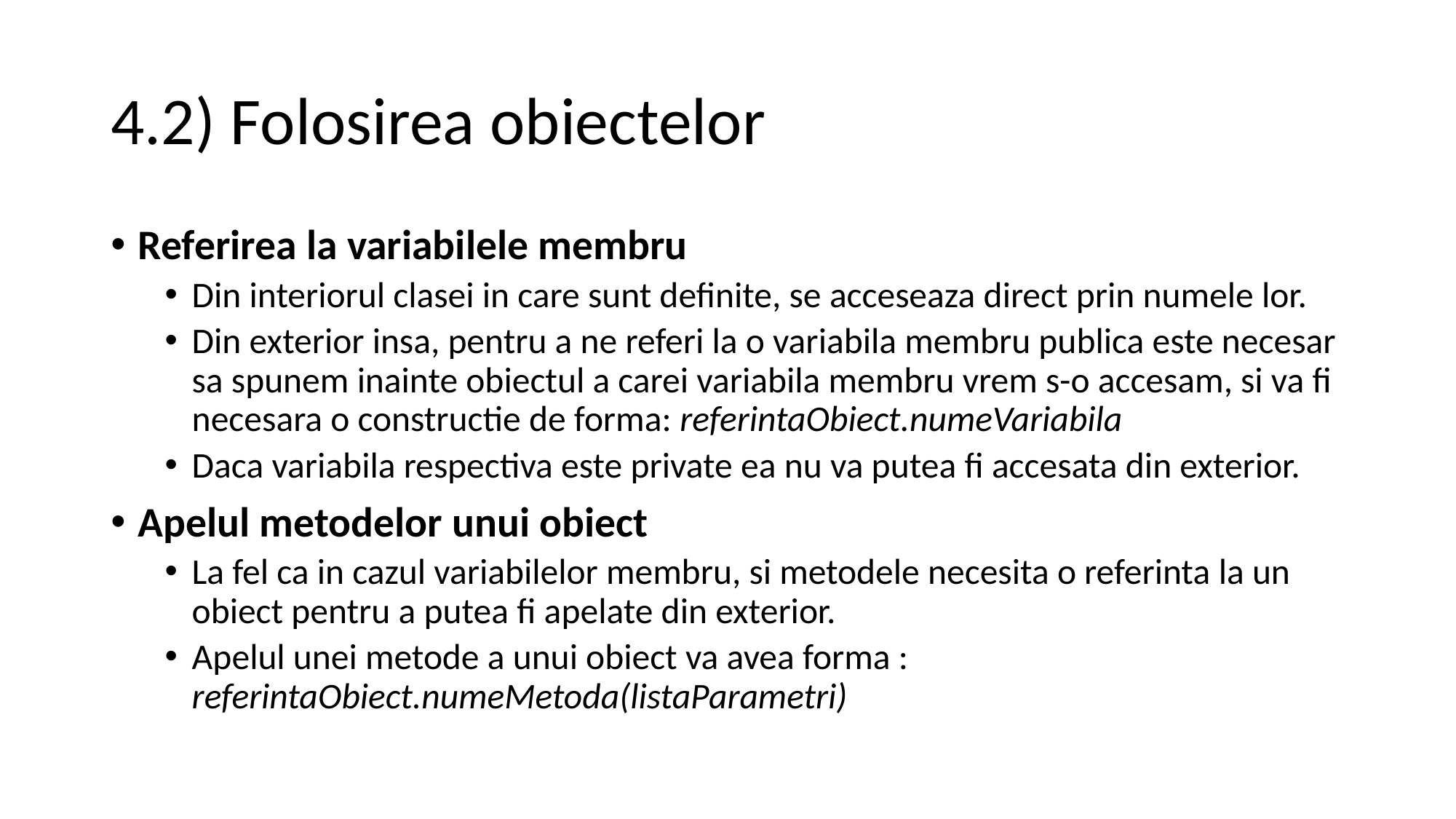

# 4.2) Folosirea obiectelor
Referirea la variabilele membru
Din interiorul clasei in care sunt definite, se acceseaza direct prin numele lor.
Din exterior insa, pentru a ne referi la o variabila membru publica este necesar sa spunem inainte obiectul a carei variabila membru vrem s-o accesam, si va fi necesara o constructie de forma: referintaObiect.numeVariabila
Daca variabila respectiva este private ea nu va putea fi accesata din exterior.
Apelul metodelor unui obiect
La fel ca in cazul variabilelor membru, si metodele necesita o referinta la un obiect pentru a putea fi apelate din exterior.
Apelul unei metode a unui obiect va avea forma : referintaObiect.numeMetoda(listaParametri)